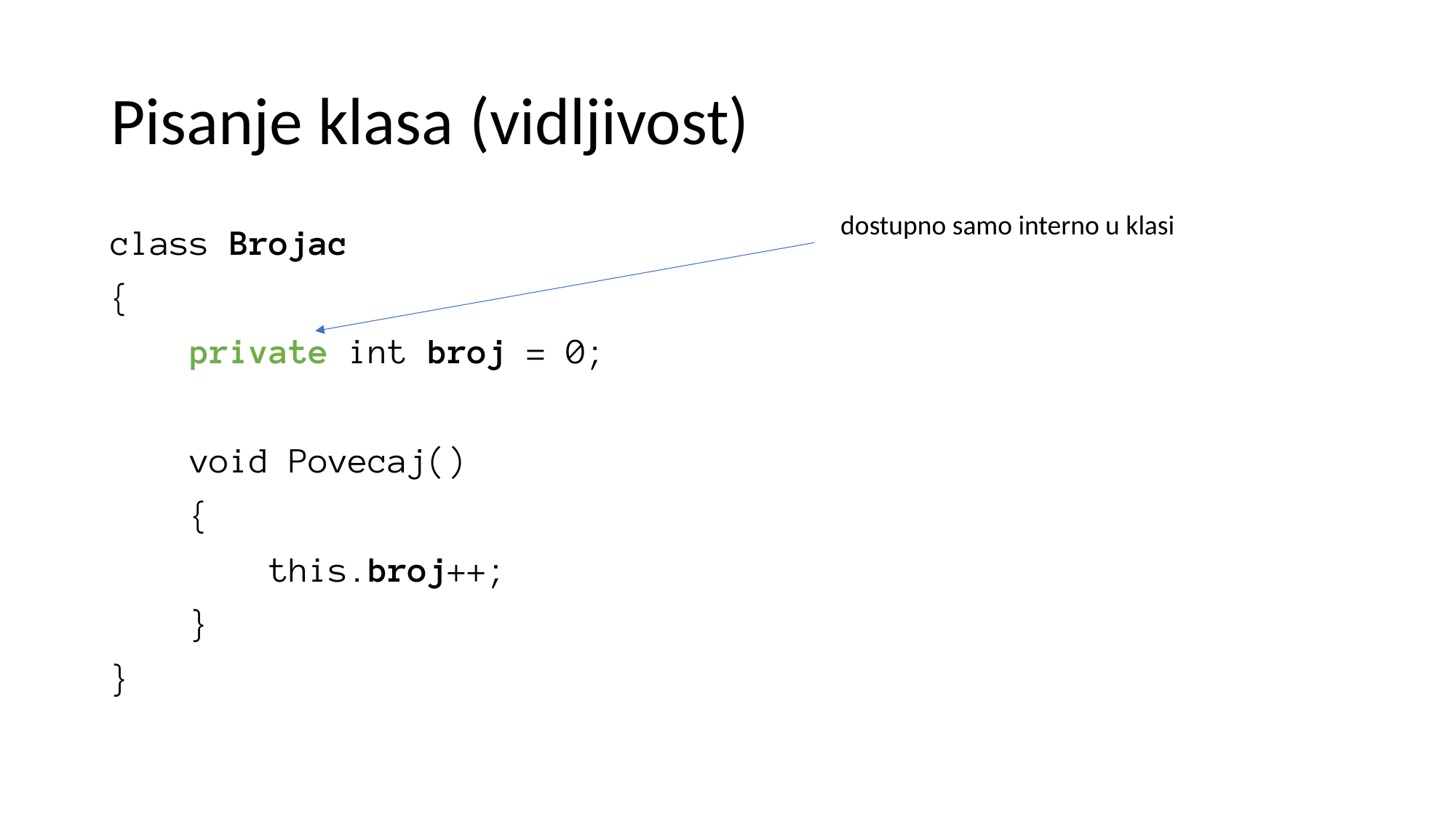

# Pisanje klasa (vidljivost)
dostupno samo interno u klasi
class Brojac
{
    private int broj = 0;

    void Povecaj()
    {
        this.broj++;
    }
}